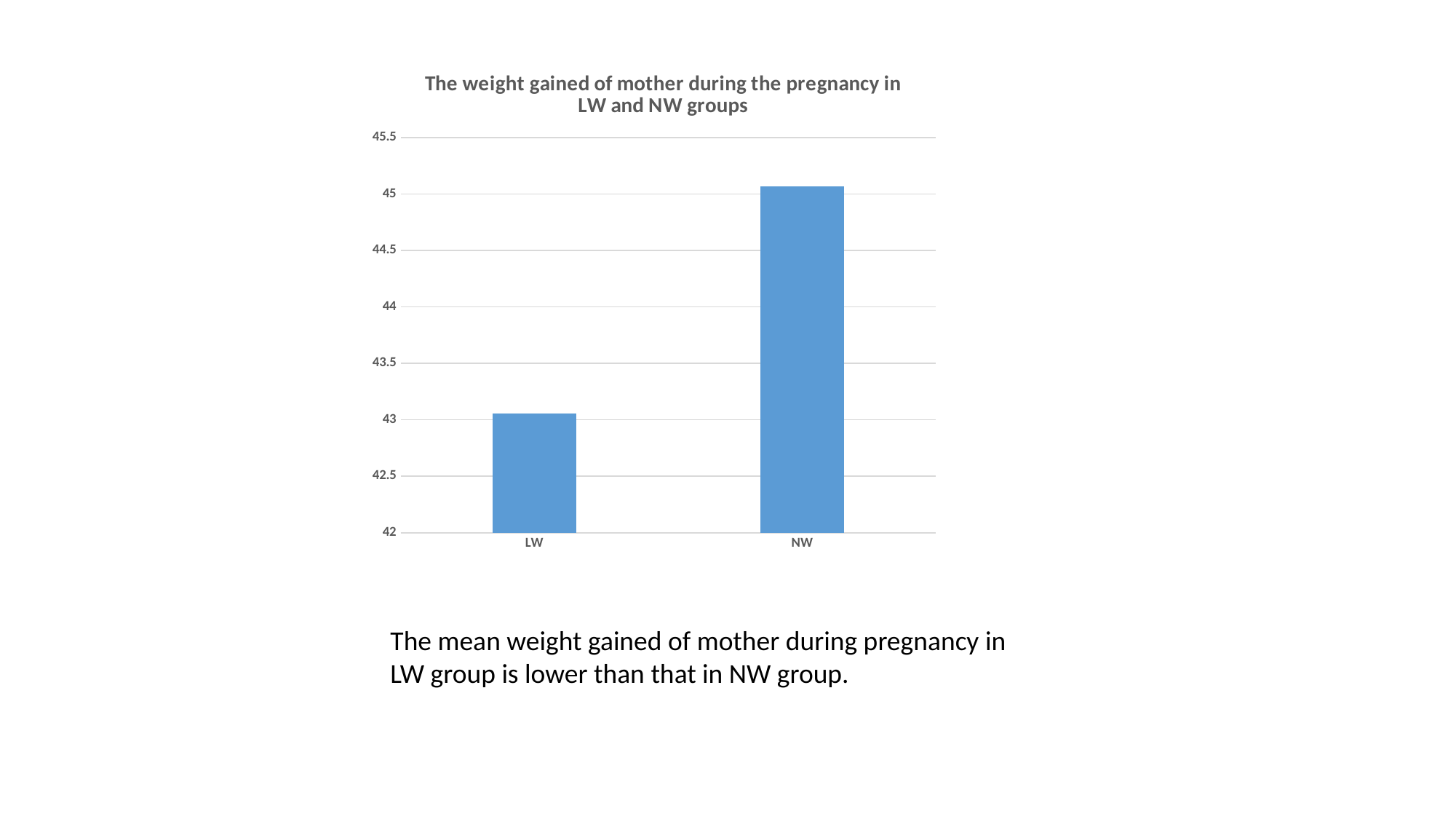

### Chart: The weight gained of mother during the pregnancy in LW and NW groups

| Category |  |
|---|---|
| LW | 43.0581 |
| NW | 45.0662 |
The mean weight gained of mother during pregnancy in LW group is lower than that in NW group.